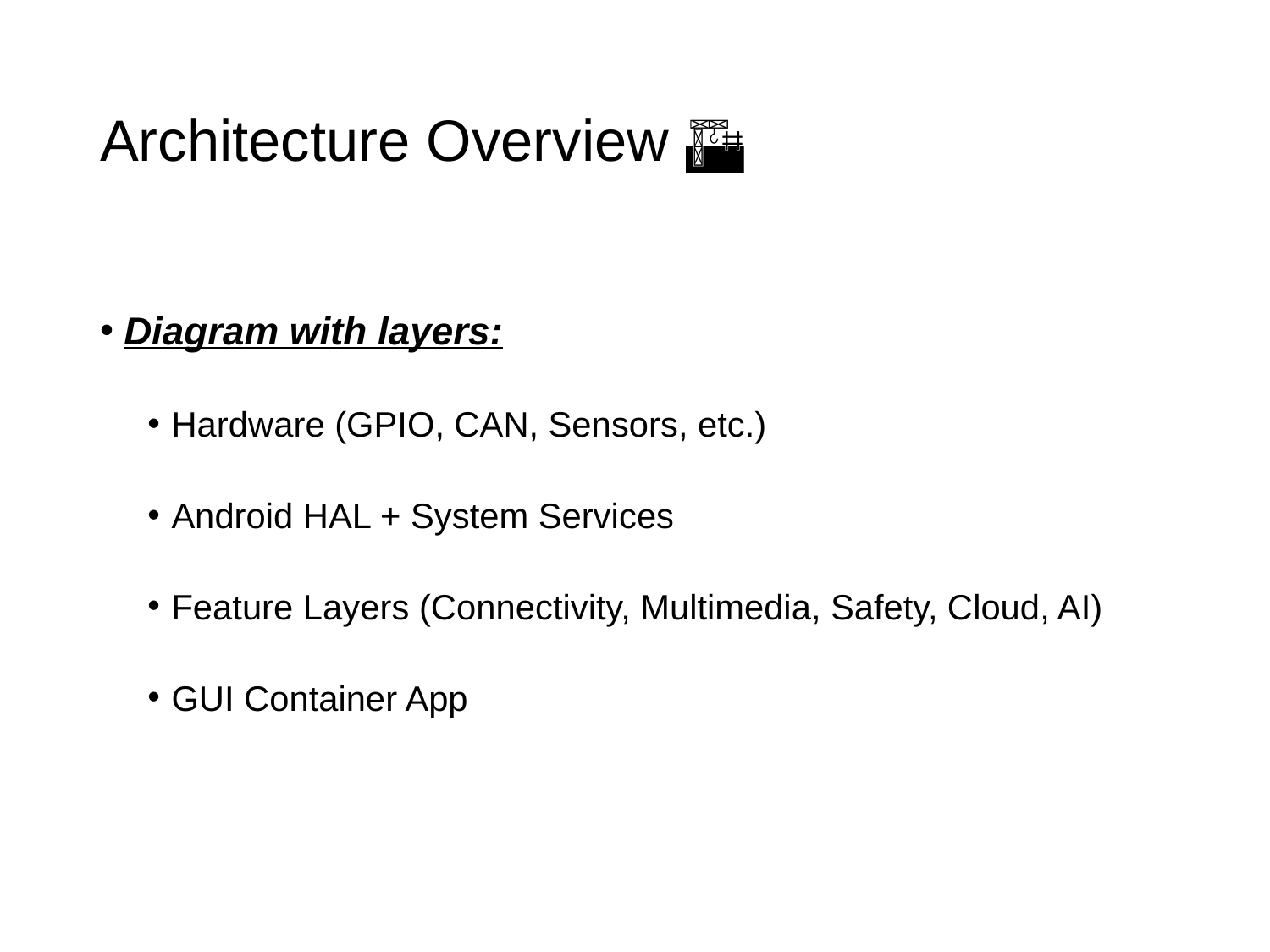

# Architecture Overview 🏗️
Diagram with layers:
Hardware (GPIO, CAN, Sensors, etc.)
Android HAL + System Services
Feature Layers (Connectivity, Multimedia, Safety, Cloud, AI)
GUI Container App